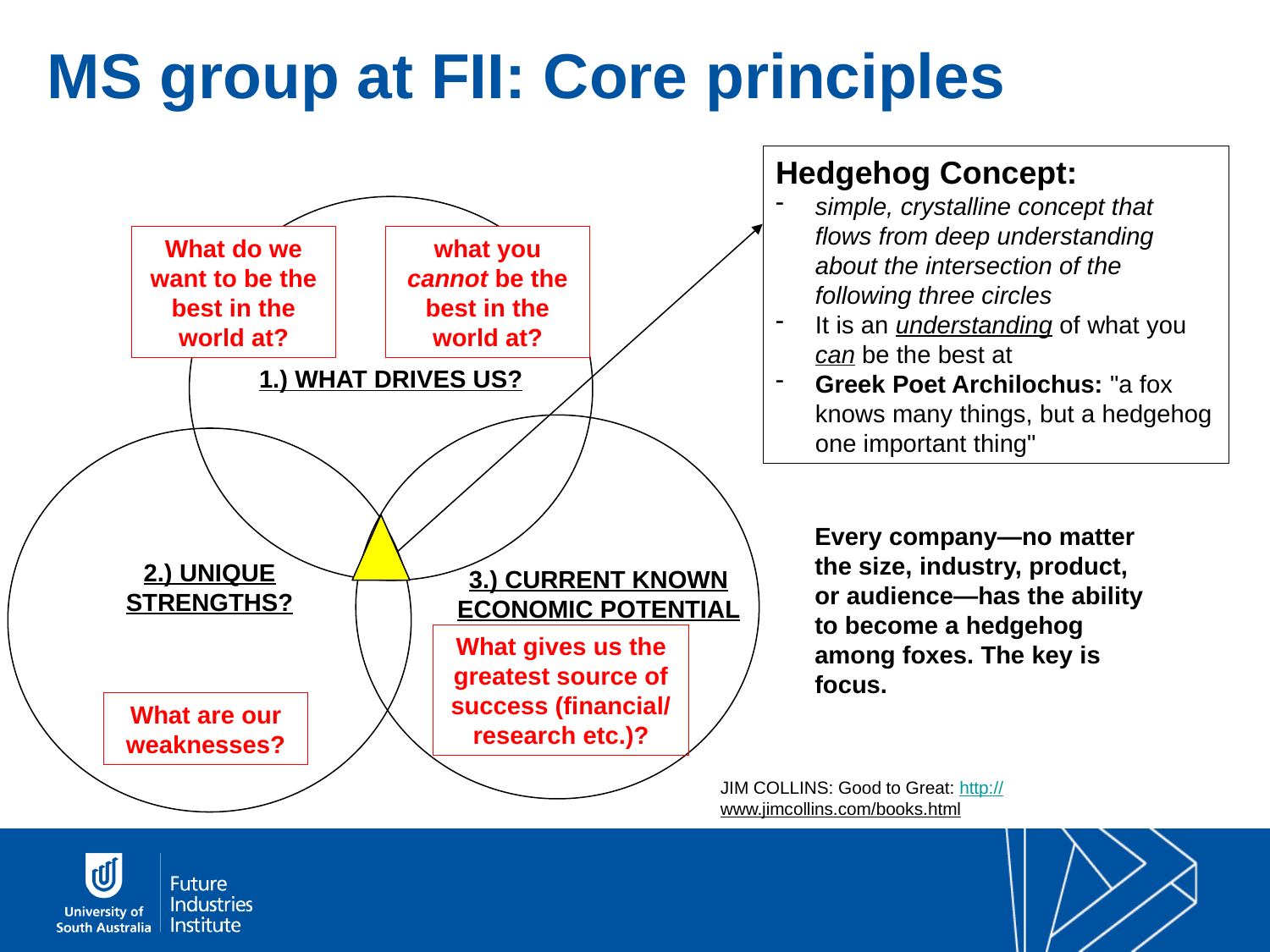

MS group at FII: Core principles
MM Building
Hedgehog Concept:
simple, crystalline concept that flows from deep understanding about the intersection of the following three circles
It is an understanding of what you can be the best at
Greek Poet Archilochus: "a fox knows many things, but a hedgehog one important thing"

What do we want to be the best in the world at?
what you cannot be the best in the world at?
1.) WHAT DRIVES US?

Every company—no matter the size, industry, product, or audience—has the ability to become a hedgehog among foxes. The key is focus.
2.) UNIQUE STRENGTHS?
3.) CURRENT KNOWN ECONOMIC POTENTIAL
X Building
What gives us the greatest source of success (financial/ research etc.)?
What are our weaknesses?
JIM COLLINS: Good to Great: http://www.jimcollins.com/books.html